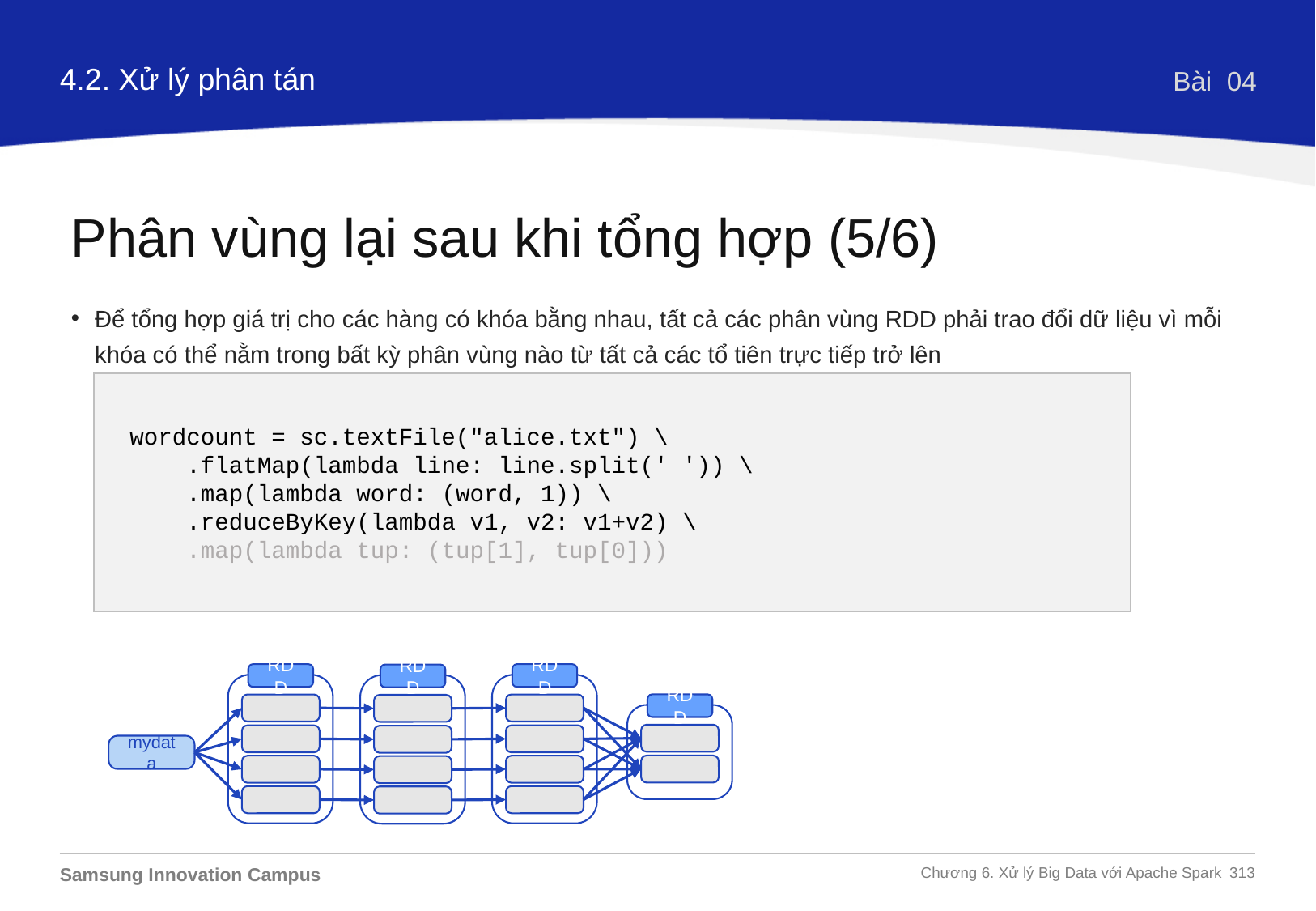

4.2. Xử lý phân tán
Bài  04
Phân vùng lại sau khi tổng hợp (5/6)
Để tổng hợp giá trị cho các hàng có khóa bằng nhau, tất cả các phân vùng RDD phải trao đổi dữ liệu vì mỗi khóa có thể nằm trong bất kỳ phân vùng nào từ tất cả các tổ tiên trực tiếp trở lên
wordcount = sc.textFile("alice.txt") \
    .flatMap(lambda line: line.split(' ')) \
    .map(lambda word: (word, 1)) \
    .reduceByKey(lambda v1, v2: v1+v2) \
    .map(lambda tup: (tup[1], tup[0]))
RDD

RDD

RDD

RDD

mydata